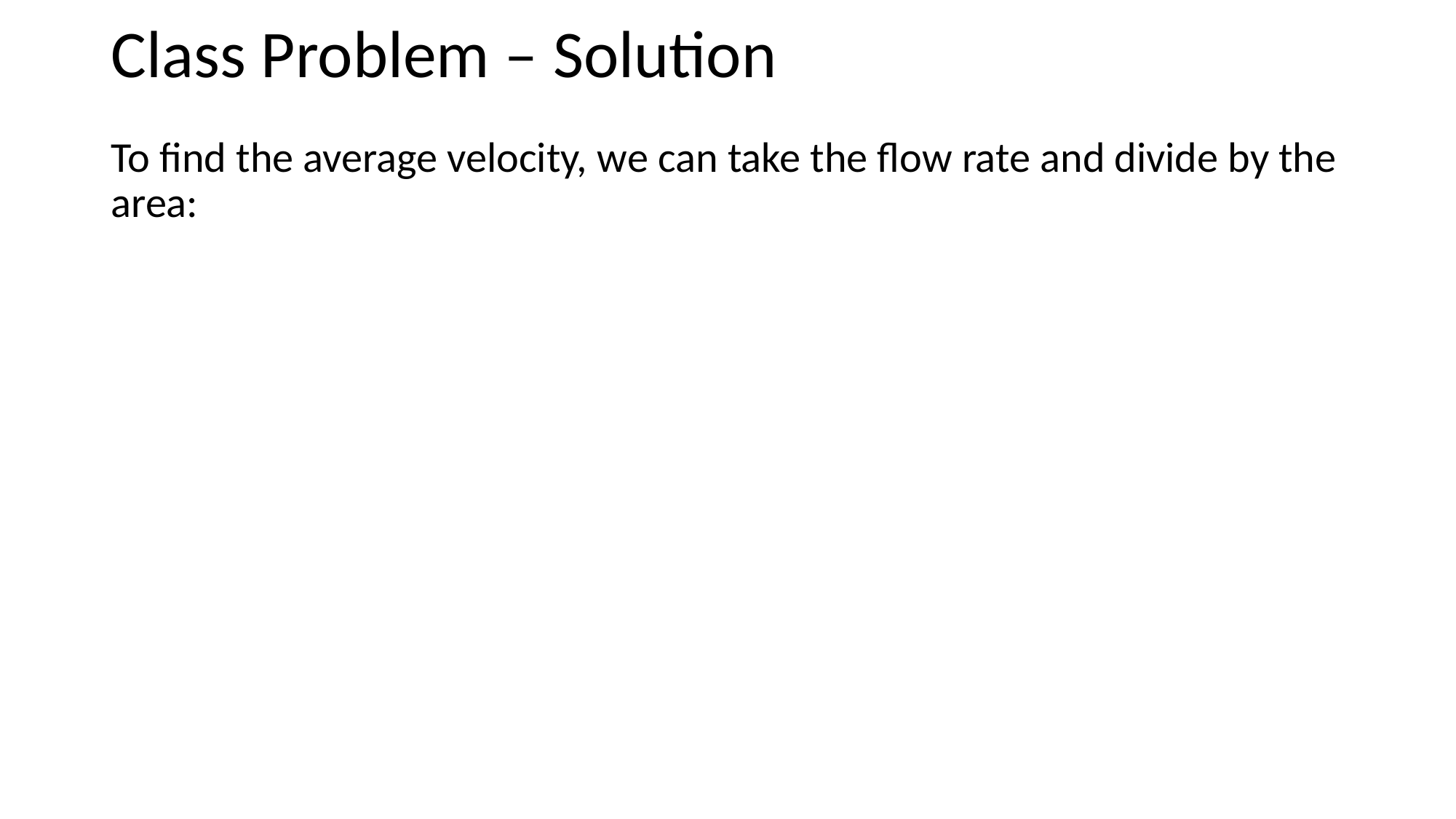

# Class Problem – Solution
To find the average velocity, we can take the flow rate and divide by the area: